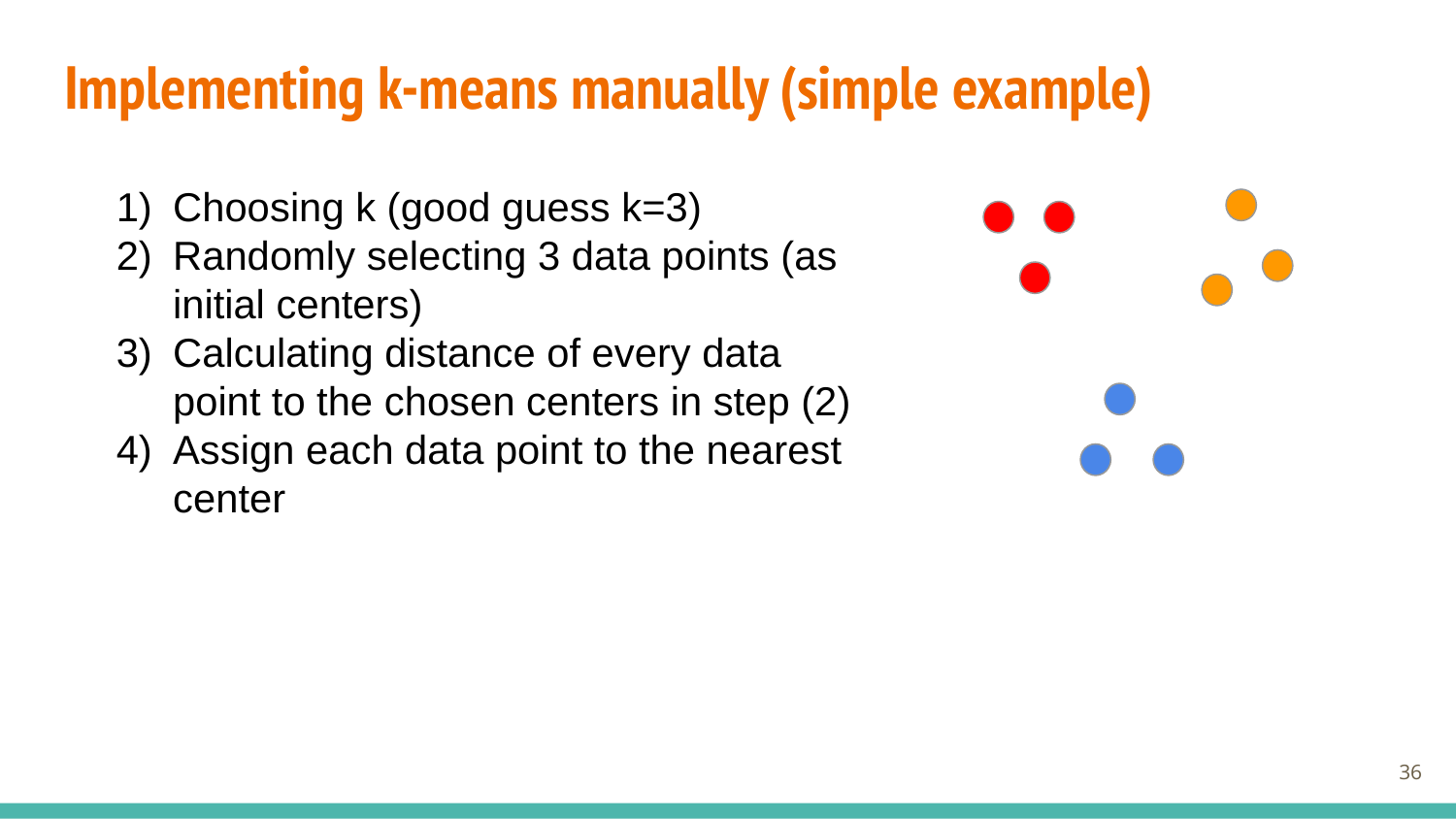

# Implementing k-means manually (simple example)
Choosing k (good guess k=3)
Randomly selecting 3 data points (as initial centers)
Calculating distance of every data point to the chosen centers in step (2)
Assign each data point to the nearest center

36